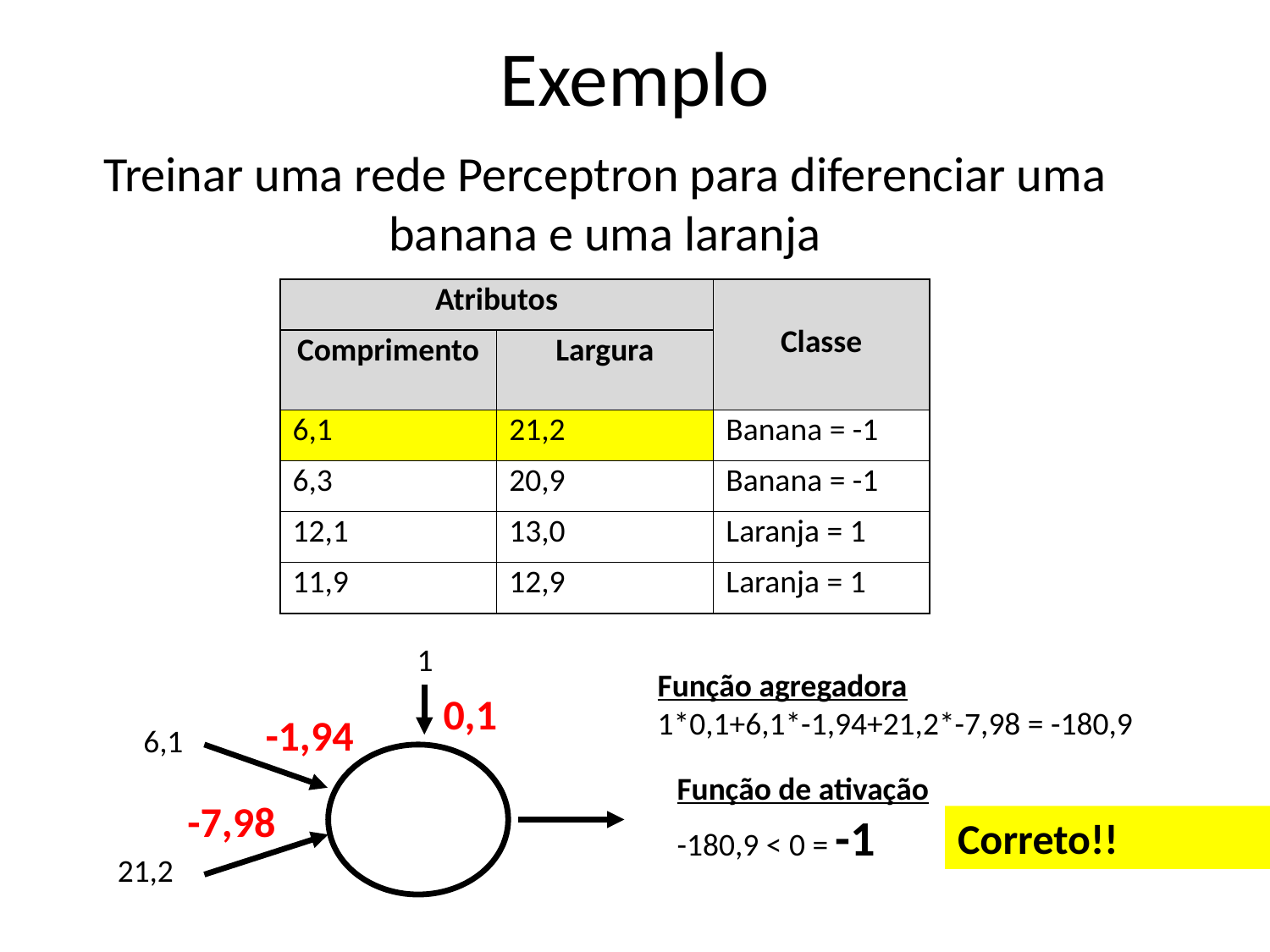

# Exemplo
Treinar uma rede Perceptron para diferenciar uma banana e uma laranja
| Atributos |  | Classe |
| --- | --- | --- |
| Comprimento | Largura |  |
| 6,1 | 21,2 | Banana = -1 |
| 6,3 | 20,9 | Banana = -1 |
| 12,1 | 13,0 | Laranja = 1 |
| 11,9 | 12,9 | Laranja = 1 |
1
Função agregadora
1*0,1+6,1*-1,94+21,2*-7,98 = -180,9
0,1
-1,94
6,1

Função de ativação
-180,9 < 0 = -1
-7,98
Correto!!
21,2